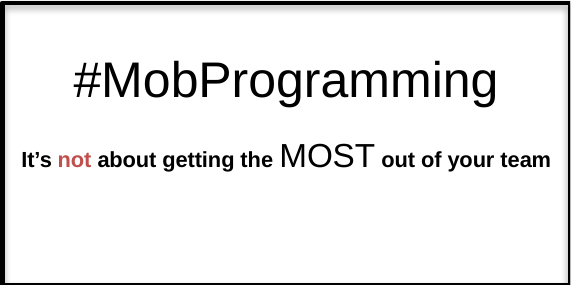

#MobProgramming

It’s not about getting the MOST out of your team